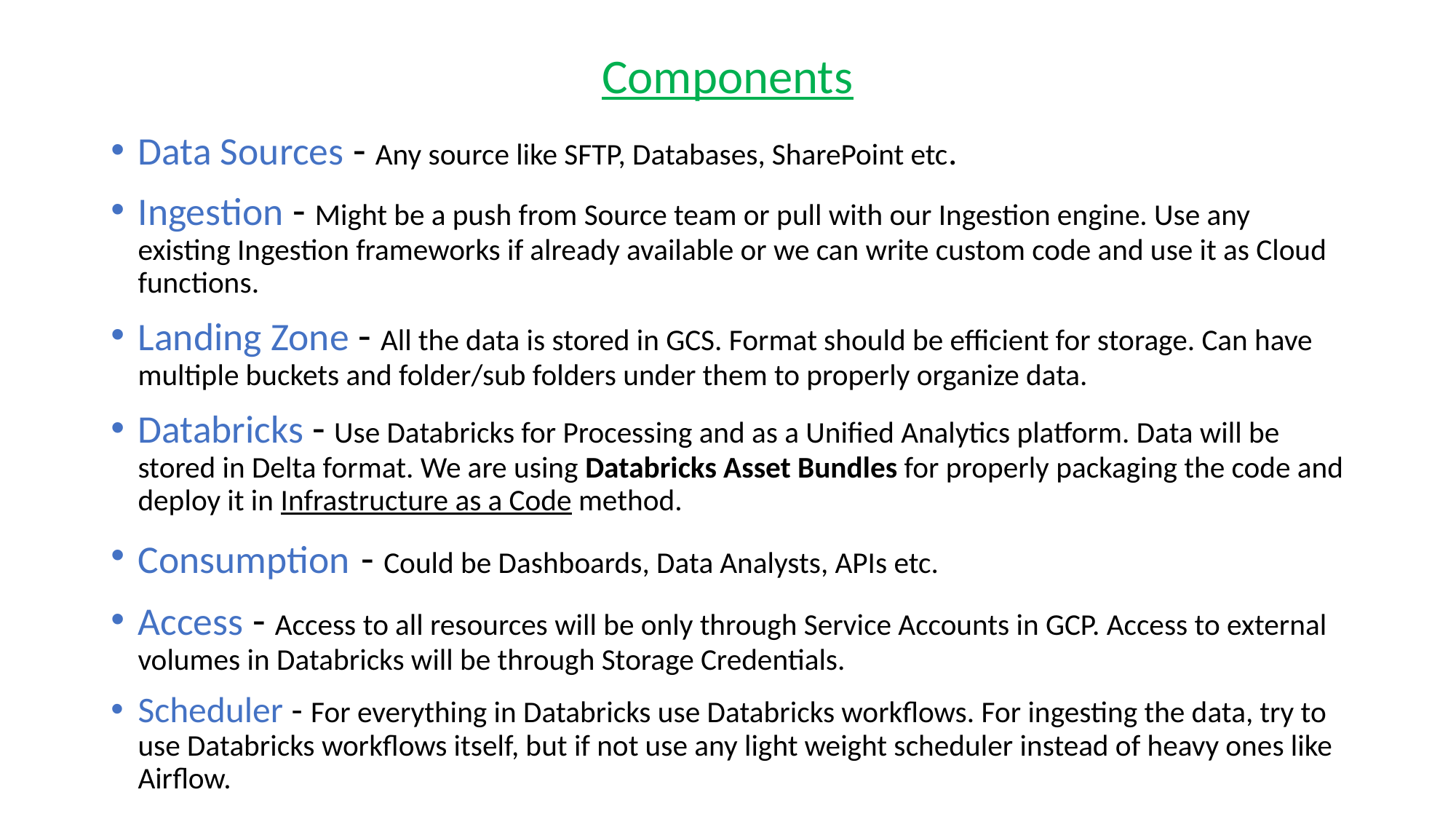

# Components
Data Sources - Any source like SFTP, Databases, SharePoint etc.
Ingestion - Might be a push from Source team or pull with our Ingestion engine. Use any existing Ingestion frameworks if already available or we can write custom code and use it as Cloud functions.
Landing Zone - All the data is stored in GCS. Format should be efficient for storage. Can have multiple buckets and folder/sub folders under them to properly organize data.
Databricks - Use Databricks for Processing and as a Unified Analytics platform. Data will be stored in Delta format. We are using Databricks Asset Bundles for properly packaging the code and deploy it in Infrastructure as a Code method.
Consumption - Could be Dashboards, Data Analysts, APIs etc.
Access - Access to all resources will be only through Service Accounts in GCP. Access to external volumes in Databricks will be through Storage Credentials.
Scheduler - For everything in Databricks use Databricks workflows. For ingesting the data, try to use Databricks workflows itself, but if not use any light weight scheduler instead of heavy ones like Airflow.